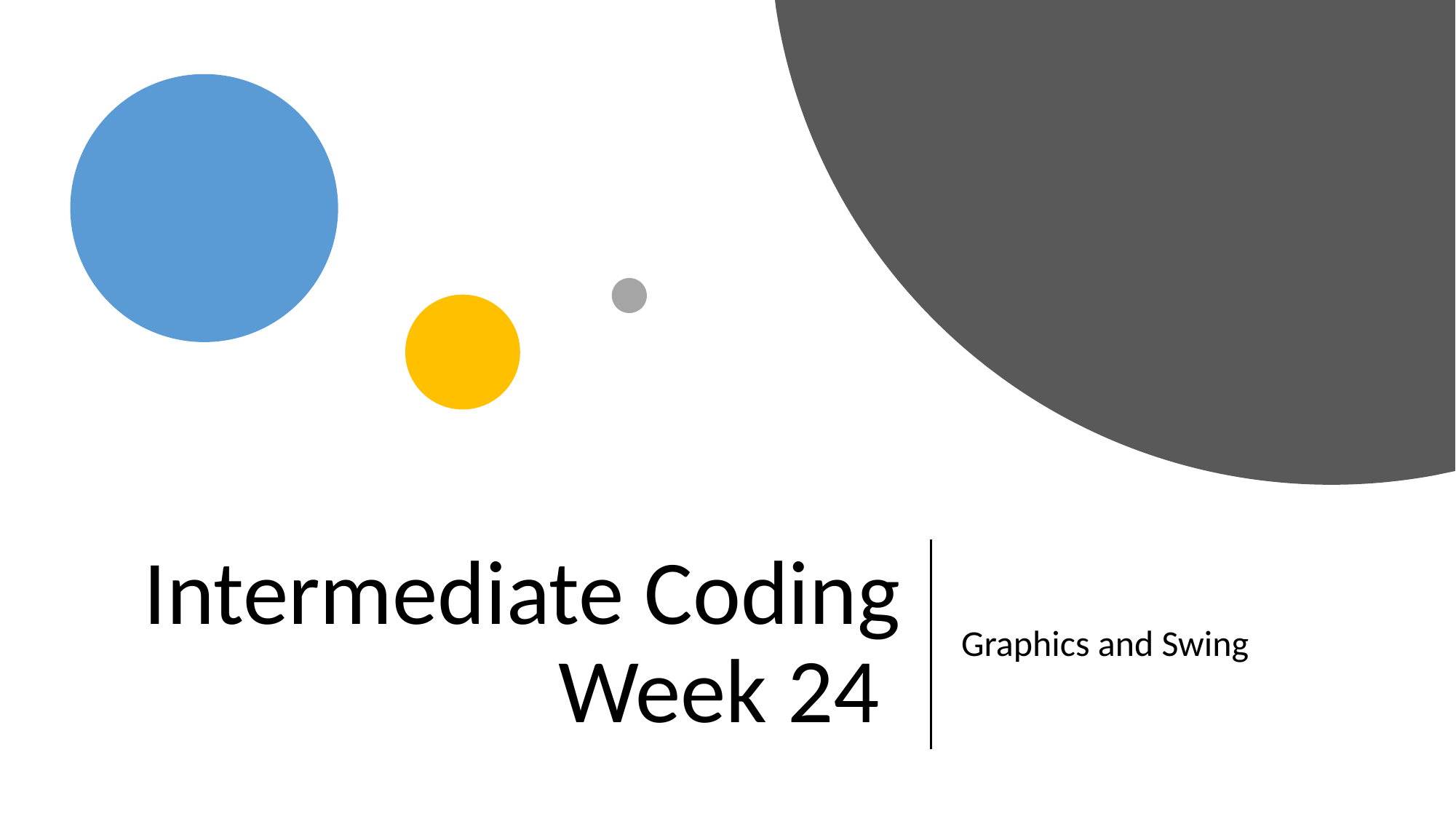

# Intermediate Coding Week 24
Graphics and Swing